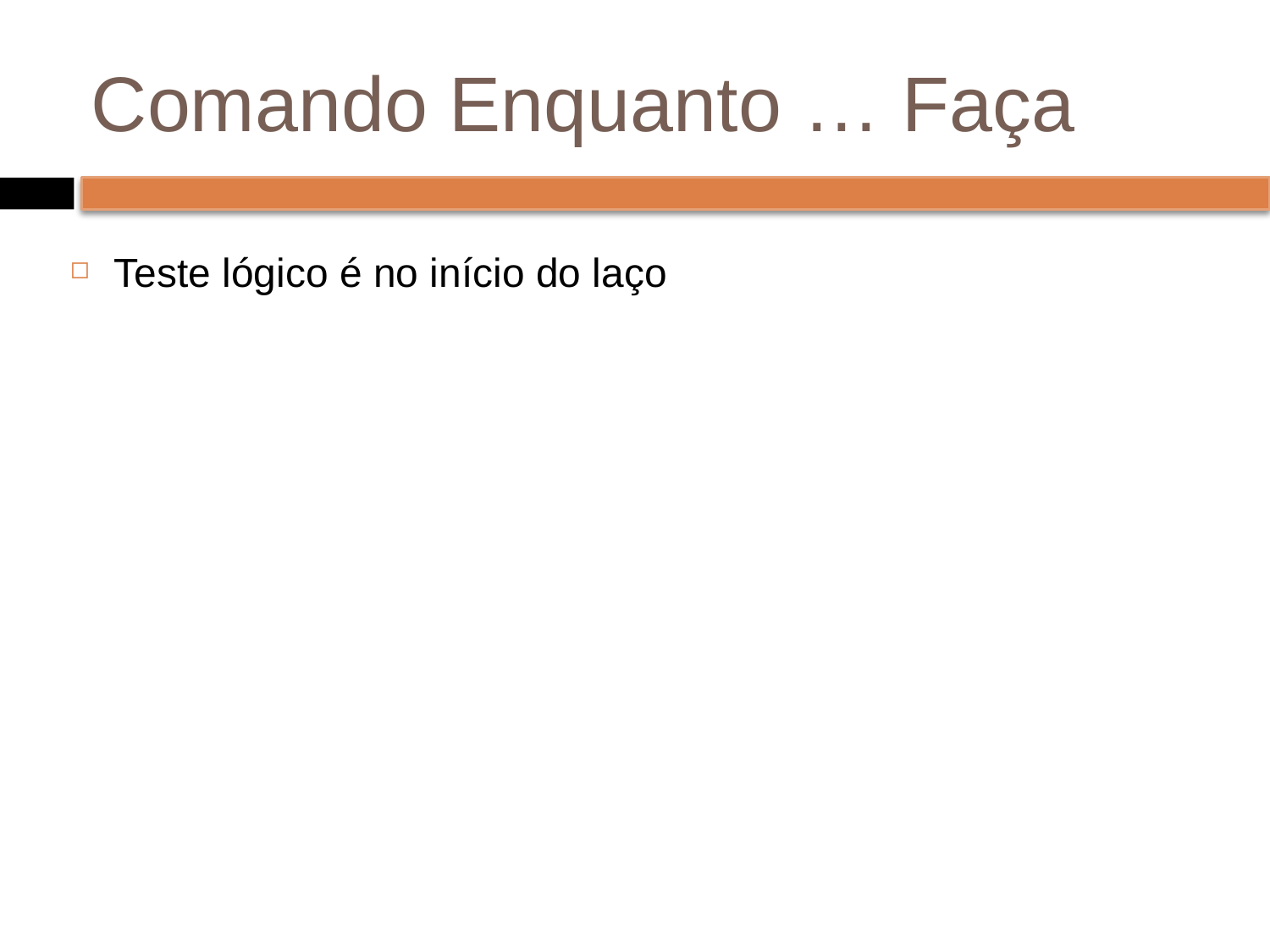

# Comando Enquanto … Faça
Teste lógico é no início do laço
41